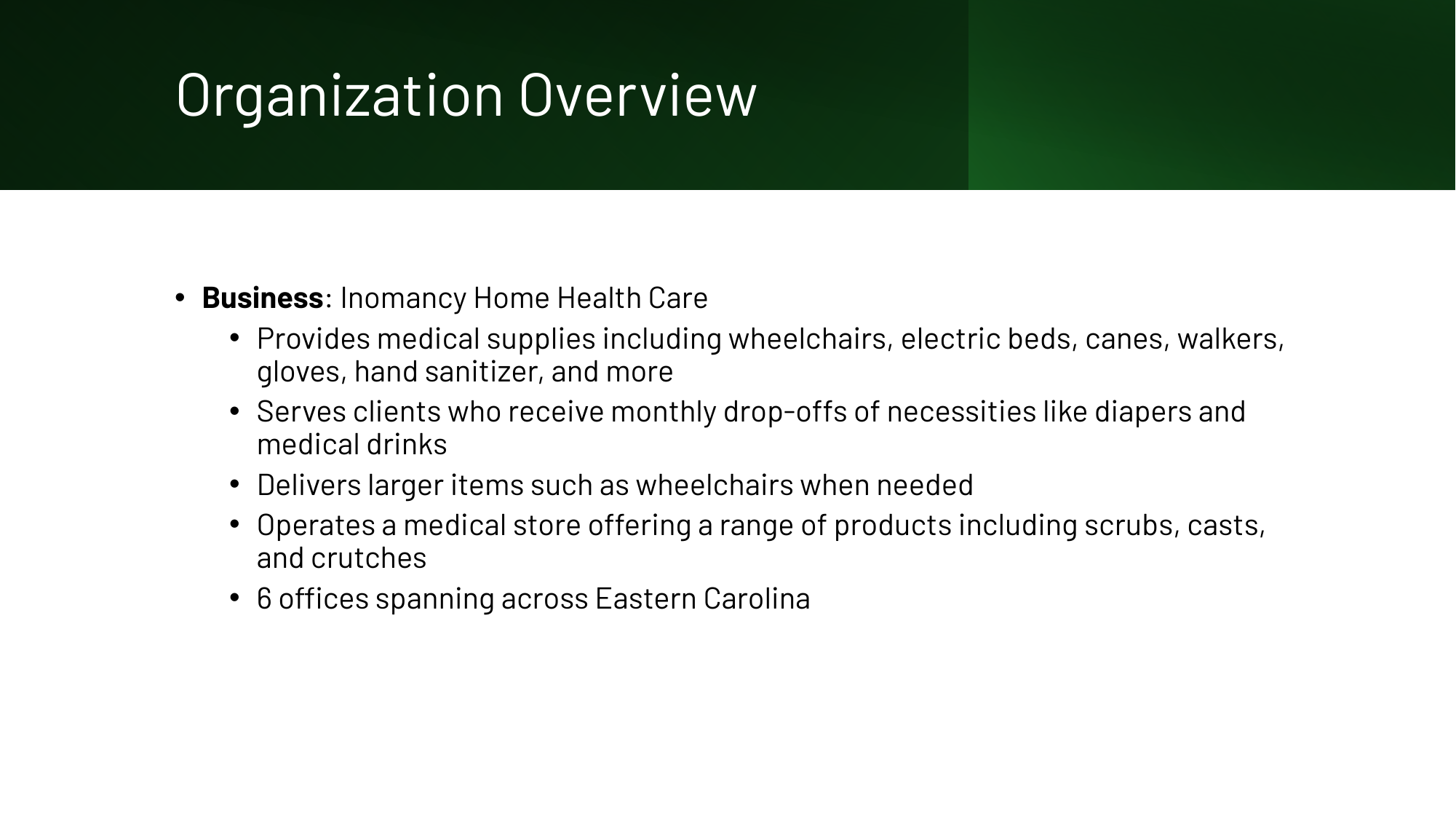

# Organization Overview
Business: Inomancy Home Health Care
Provides medical supplies including wheelchairs, electric beds, canes, walkers, gloves, hand sanitizer, and more
Serves clients who receive monthly drop-offs of necessities like diapers and medical drinks
Delivers larger items such as wheelchairs when needed
Operates a medical store offering a range of products including scrubs, casts, and crutches
6 offices spanning across Eastern Carolina